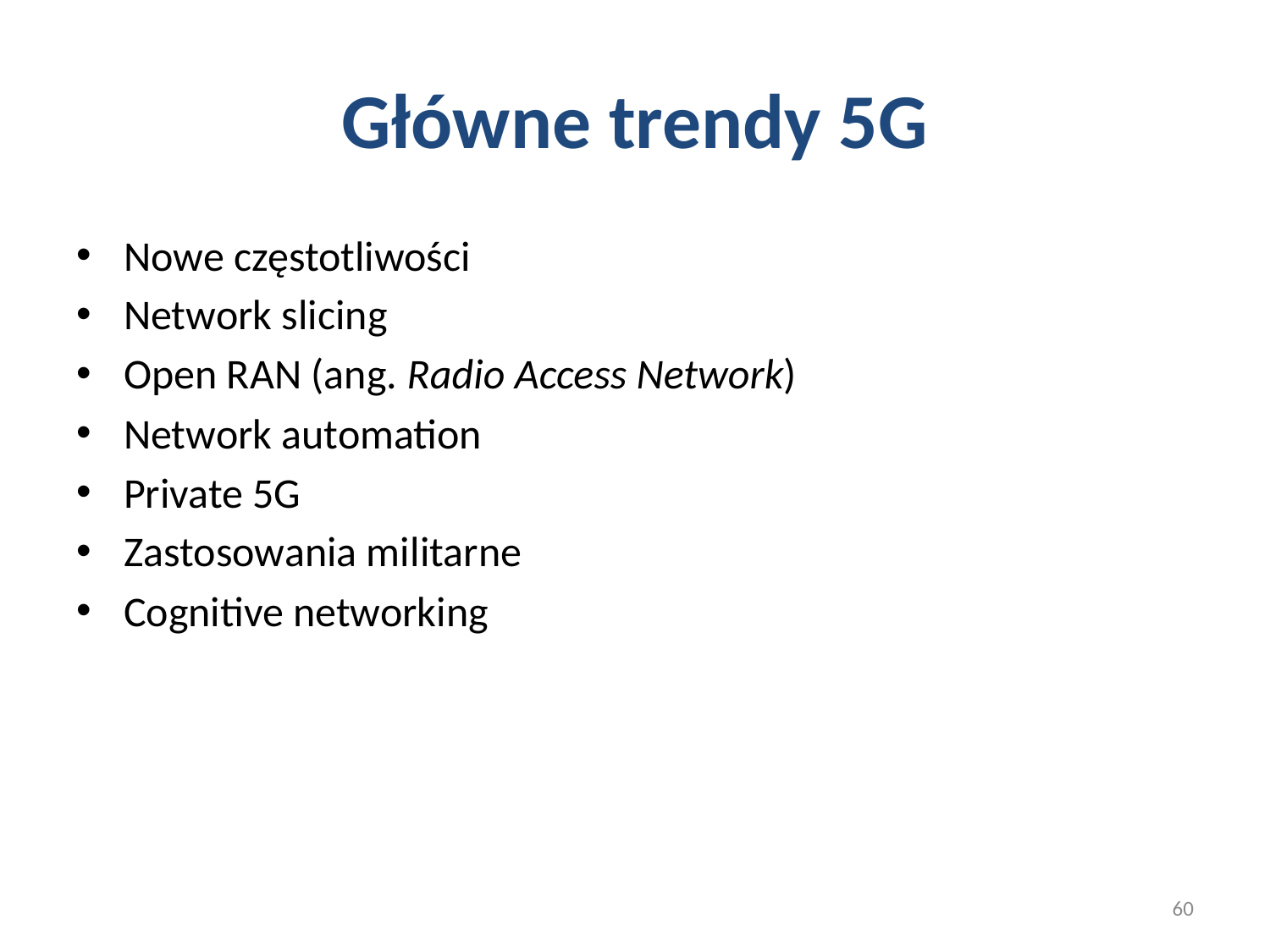

# Główne trendy 5G
Nowe częstotliwości
Network slicing
Open RAN (ang. Radio Access Network)
Network automation
Private 5G
Zastosowania militarne
Cognitive networking

60